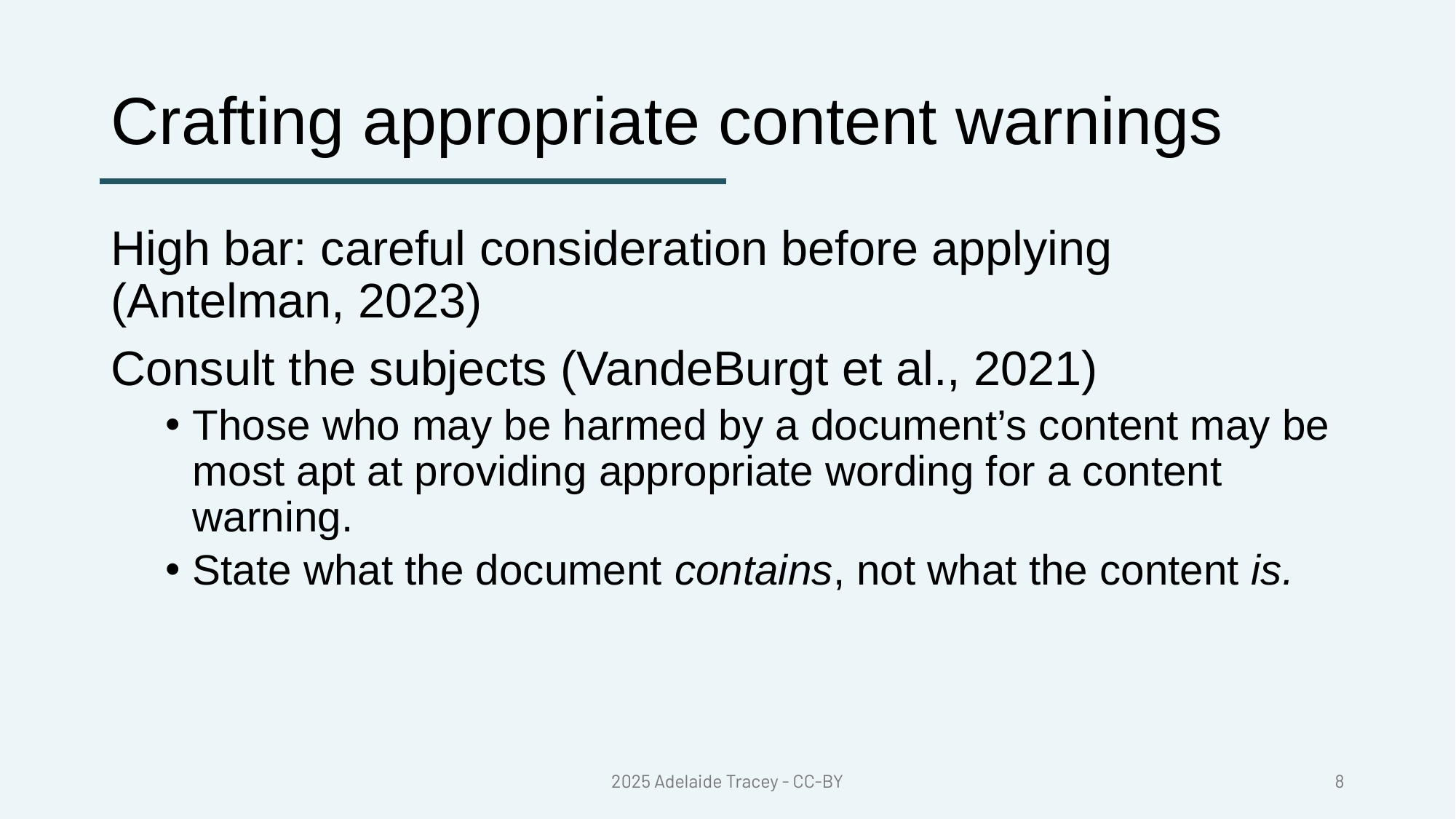

# Crafting appropriate content warnings
High bar: careful consideration before applying (Antelman, 2023)
Consult the subjects (VandeBurgt et al., 2021)
Those who may be harmed by a document’s content may be most apt at providing appropriate wording for a content warning.
State what the document contains, not what the content is.
2025 Adelaide Tracey - CC-BY
8